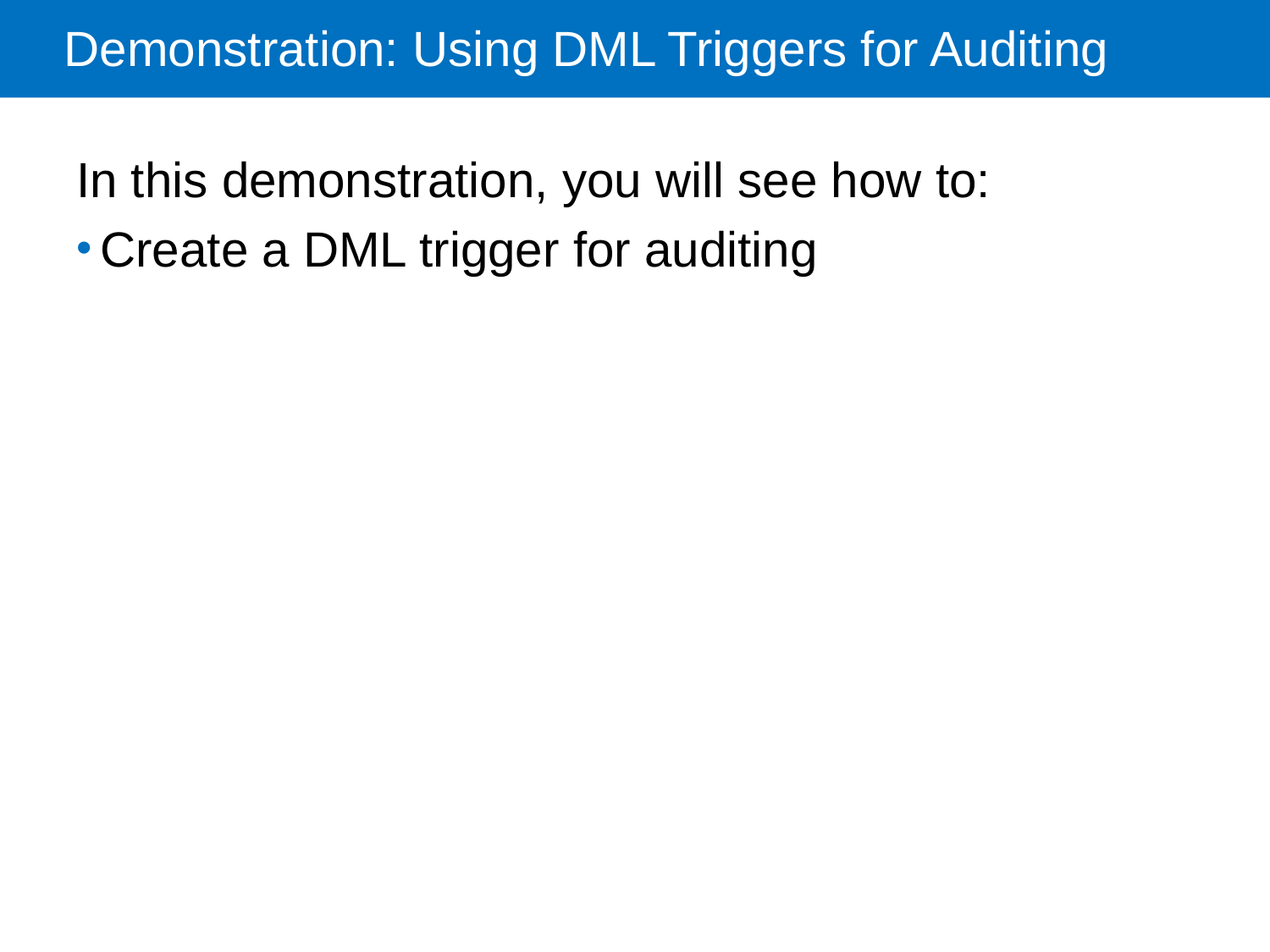

# Demonstration: Using DML Triggers for Auditing
In this demonstration, you will see how to:
Create a DML trigger for auditing